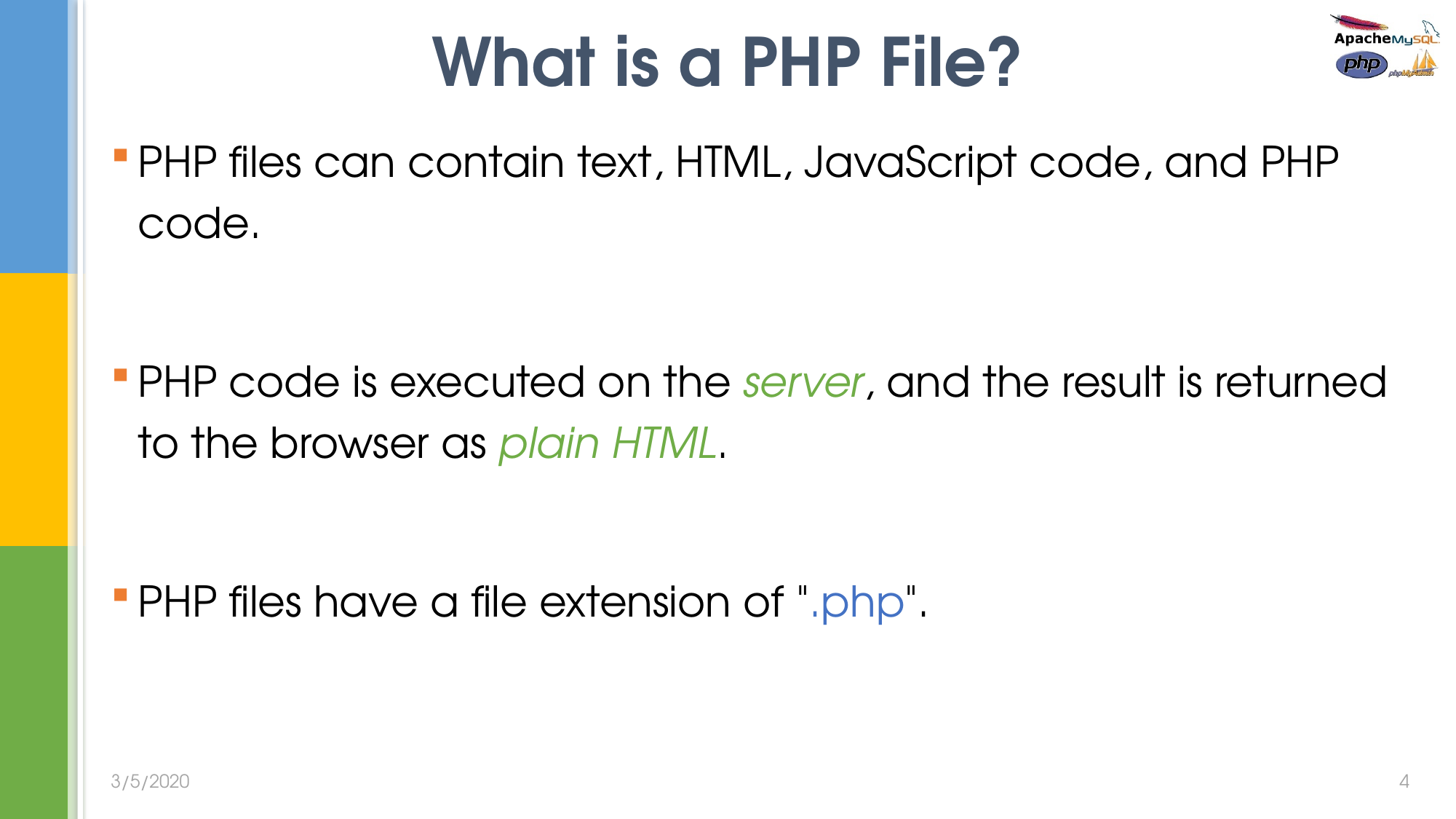

# What is a PHP File?
PHP files can contain text, HTML, JavaScript code, and PHP code.

PHP code is executed on the server, and the result is returned to the browser as plain HTML.

PHP files have a file extension of ".php".
4
3/5/2020